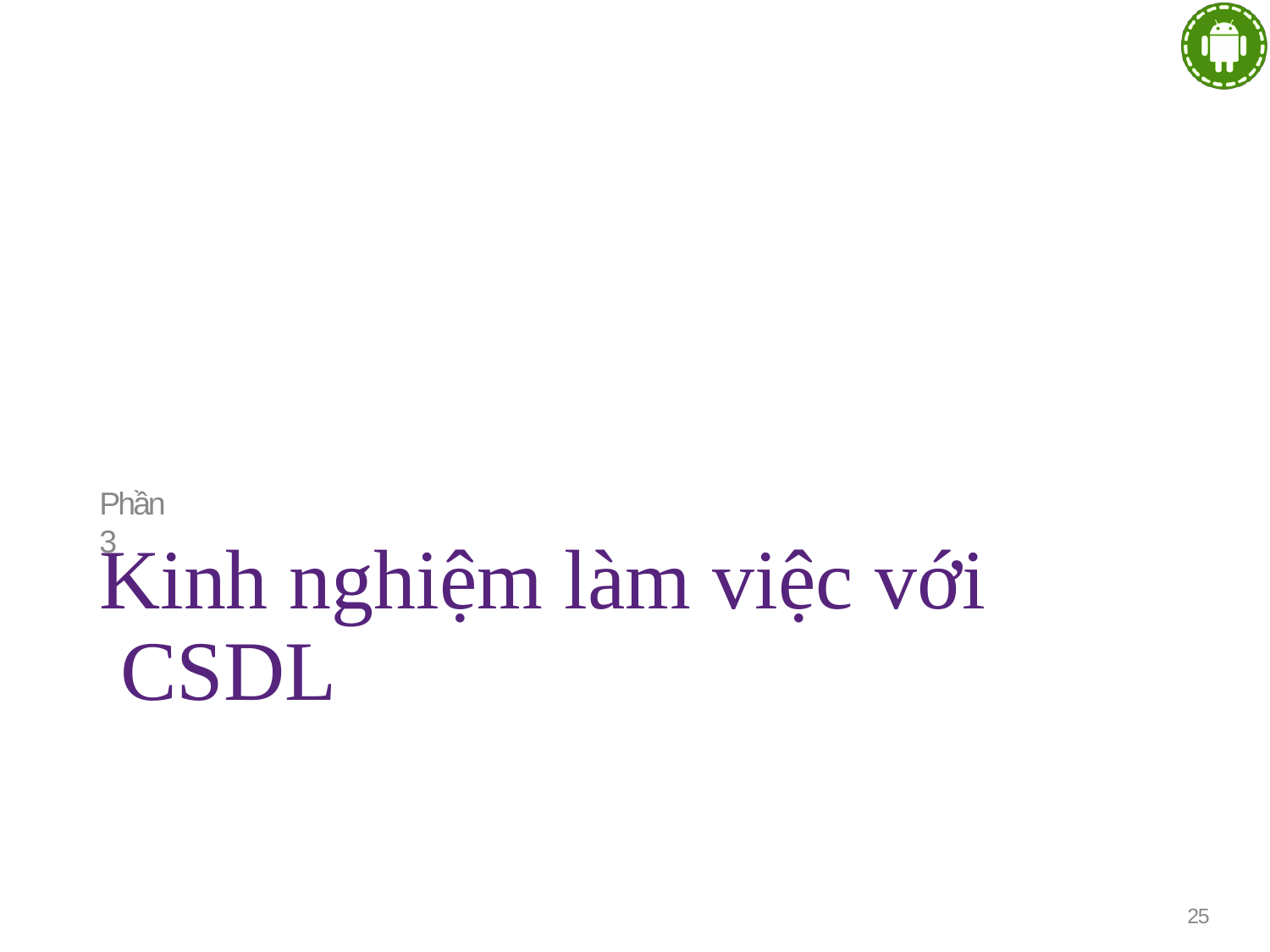

Phần 3
# Kinh nghiệm làm việc với  CSDL
25